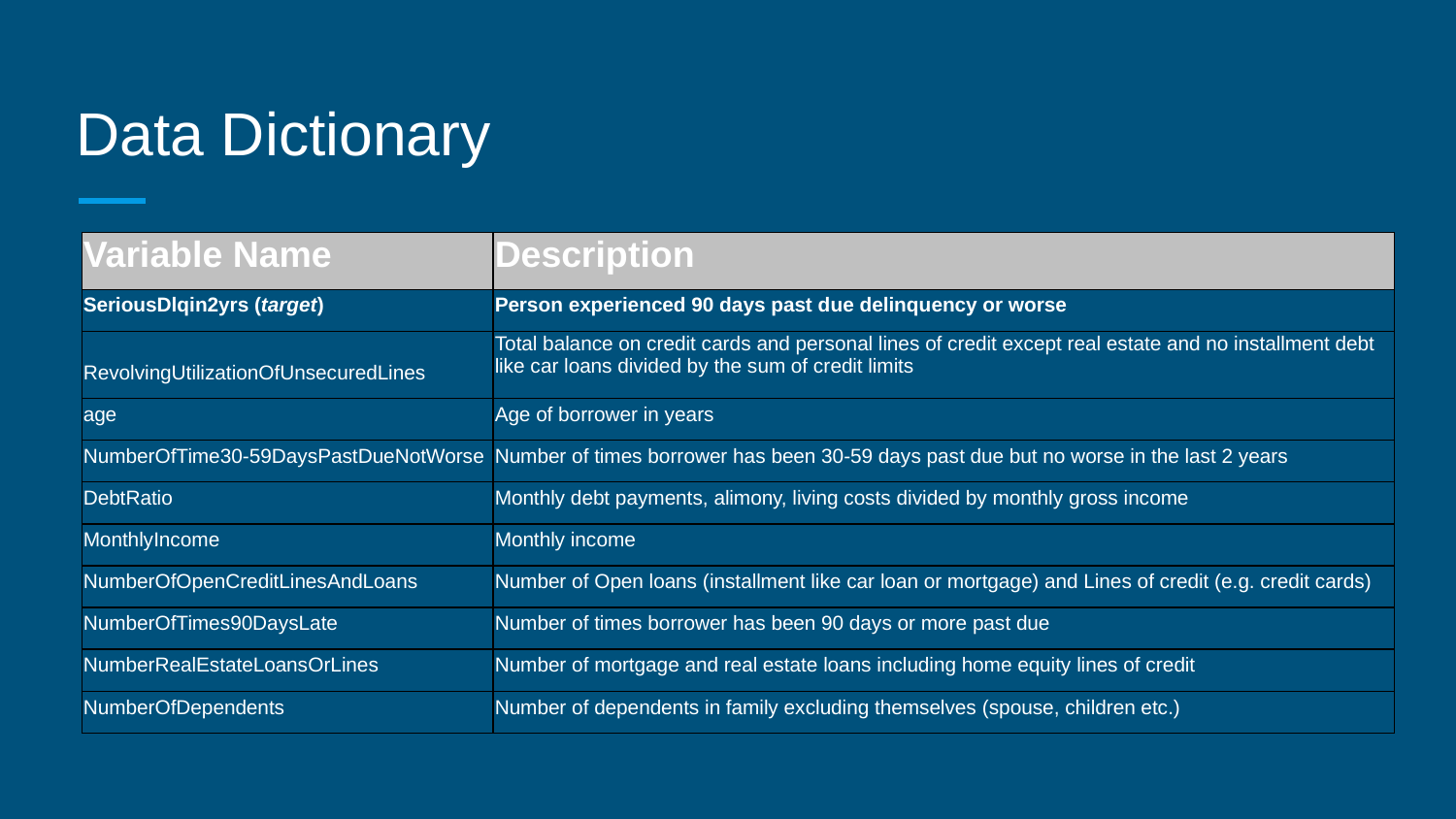

# Data Dictionary
| Variable Name | Description |
| --- | --- |
| SeriousDlqin2yrs (target) | Person experienced 90 days past due delinquency or worse |
| RevolvingUtilizationOfUnsecuredLines | Total balance on credit cards and personal lines of credit except real estate and no installment debt like car loans divided by the sum of credit limits |
| age | Age of borrower in years |
| NumberOfTime30-59DaysPastDueNotWorse | Number of times borrower has been 30-59 days past due but no worse in the last 2 years |
| DebtRatio | Monthly debt payments, alimony, living costs divided by monthly gross income |
| MonthlyIncome | Monthly income |
| NumberOfOpenCreditLinesAndLoans | Number of Open loans (installment like car loan or mortgage) and Lines of credit (e.g. credit cards) |
| NumberOfTimes90DaysLate | Number of times borrower has been 90 days or more past due |
| NumberRealEstateLoansOrLines | Number of mortgage and real estate loans including home equity lines of credit |
| NumberOfDependents | Number of dependents in family excluding themselves (spouse, children etc.) |